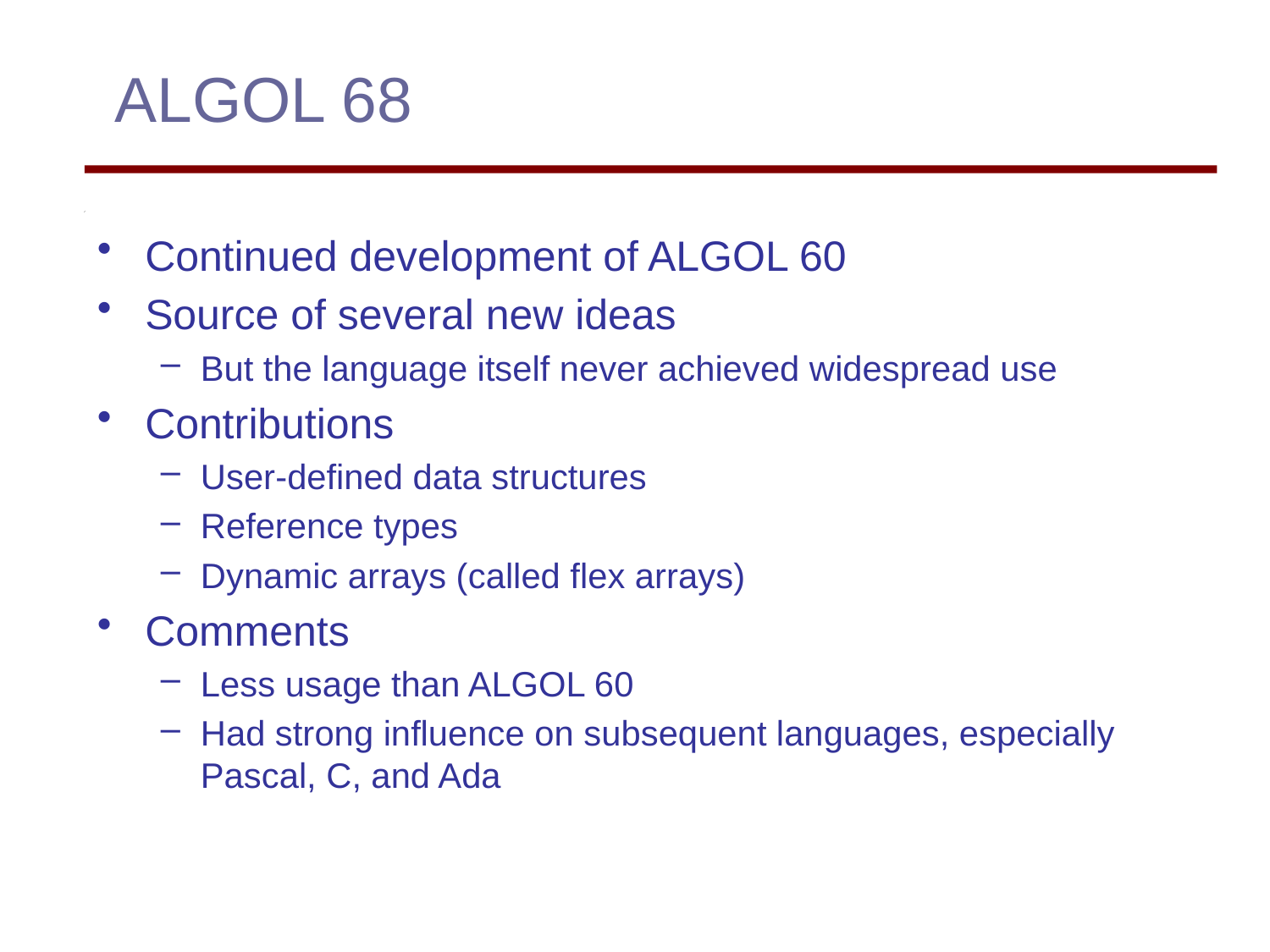

# ALGOL 68
Continued development of ALGOL 60
Source of several new ideas
But the language itself never achieved widespread use
Contributions
User-defined data structures
Reference types
Dynamic arrays (called flex arrays)
Comments
Less usage than ALGOL 60
Had strong influence on subsequent languages, especially Pascal, C, and Ada